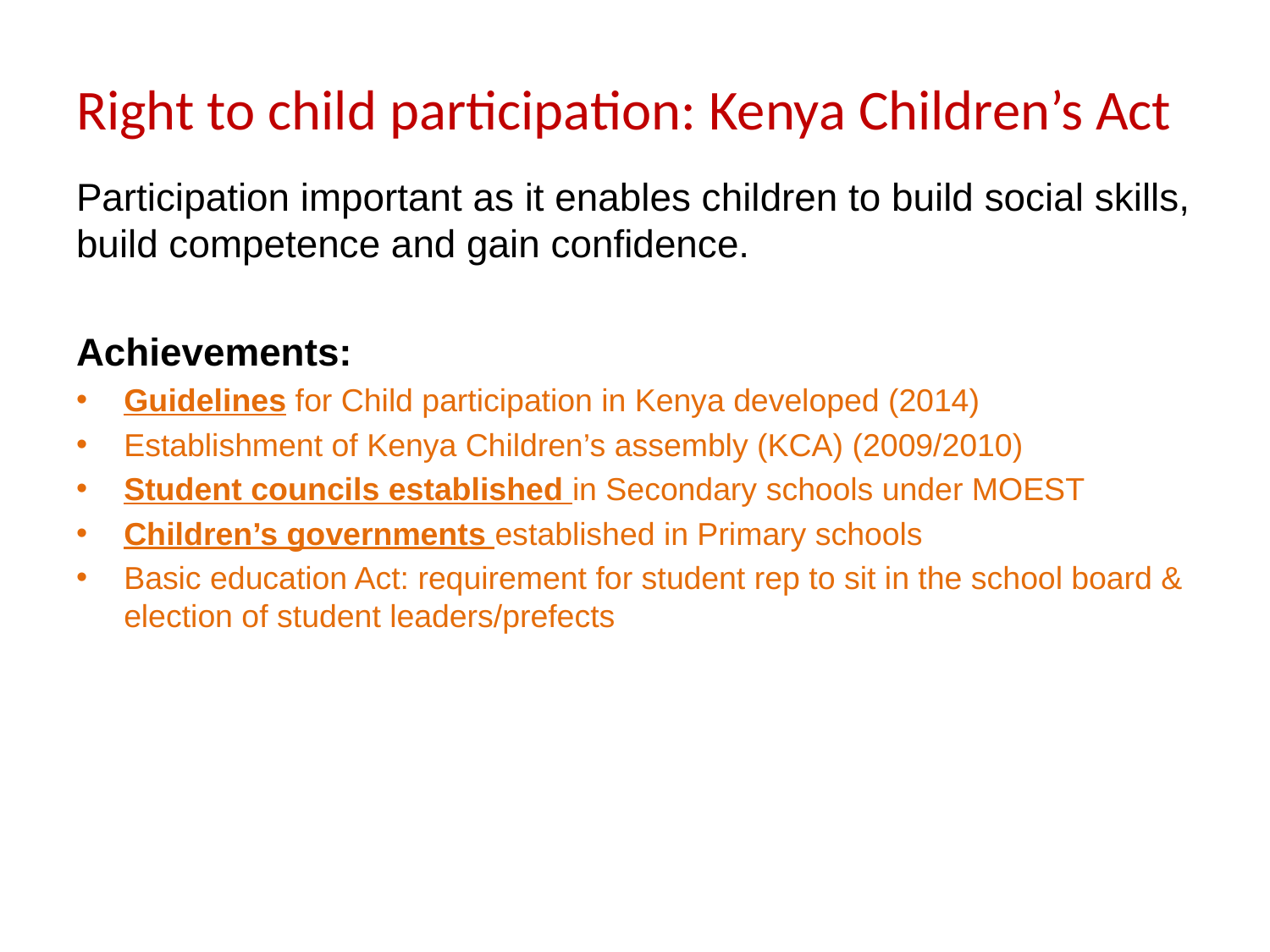

# Right to child participation: Kenya Children’s Act
Participation important as it enables children to build social skills, build competence and gain confidence.

Achievements:
Guidelines for Child participation in Kenya developed (2014)
Establishment of Kenya Children’s assembly (KCA) (2009/2010)
Student councils established in Secondary schools under MOEST
Children’s governments established in Primary schools
Basic education Act: requirement for student rep to sit in the school board & election of student leaders/prefects